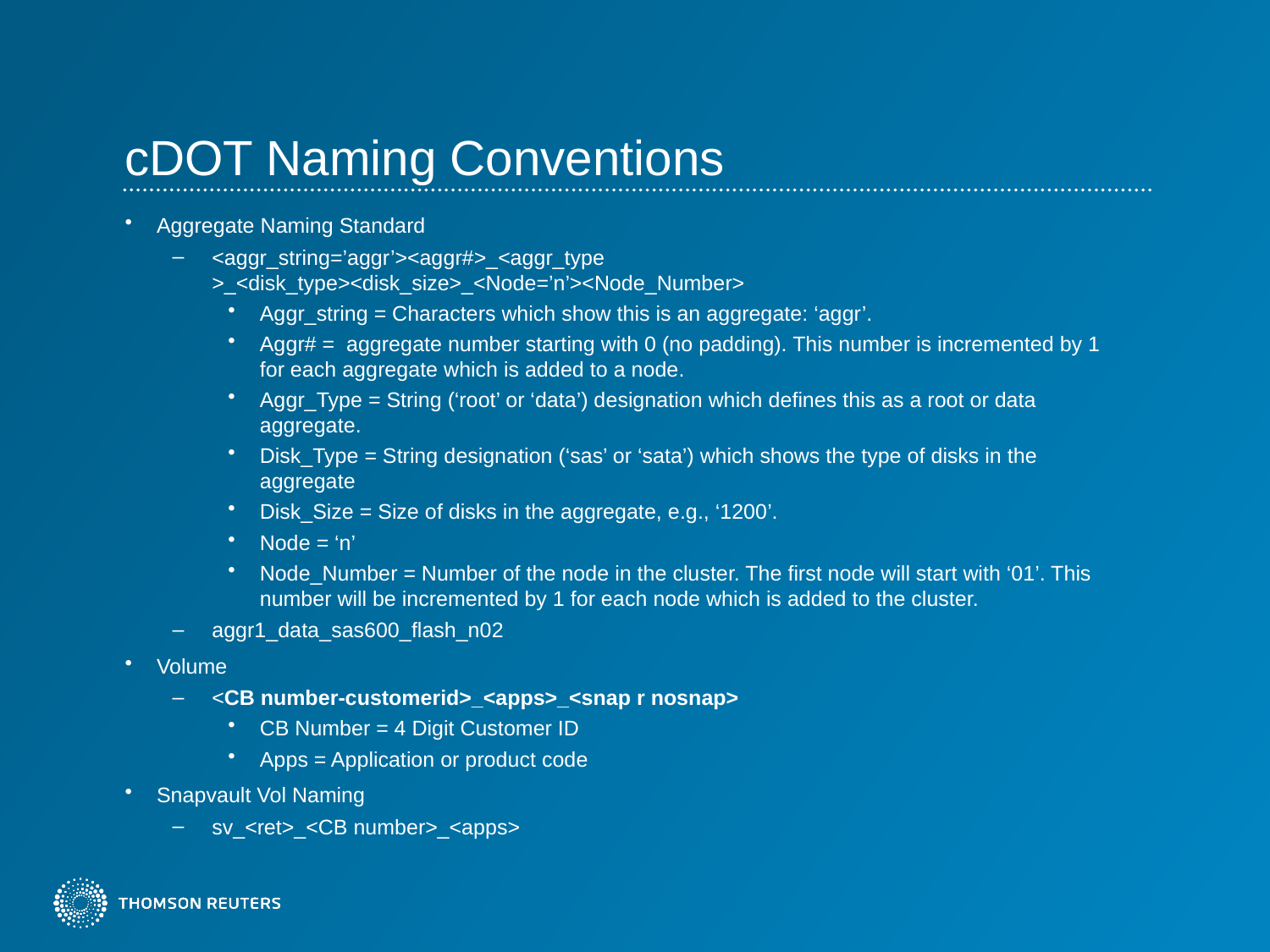

# cDOT Naming Conventions
Aggregate Naming Standard
<aggr_string=’aggr’><aggr#>_<aggr_type >_<disk_type><disk_size>_<Node=’n’><Node_Number>
Aggr_string = Characters which show this is an aggregate: ‘aggr’.
Aggr# =  aggregate number starting with 0 (no padding). This number is incremented by 1 for each aggregate which is added to a node.
Aggr_Type = String (‘root’ or ‘data’) designation which defines this as a root or data aggregate.
Disk_Type = String designation (‘sas’ or ‘sata’) which shows the type of disks in the aggregate
Disk_Size = Size of disks in the aggregate, e.g., ‘1200’.
Node = ‘n’
Node_Number = Number of the node in the cluster. The first node will start with ‘01’. This number will be incremented by 1 for each node which is added to the cluster.
aggr1_data_sas600_flash_n02
Volume
<CB number-customerid>_<apps>_<snap r nosnap>
CB Number = 4 Digit Customer ID
Apps = Application or product code
Snapvault Vol Naming
sv_<ret>_<CB number>_<apps>